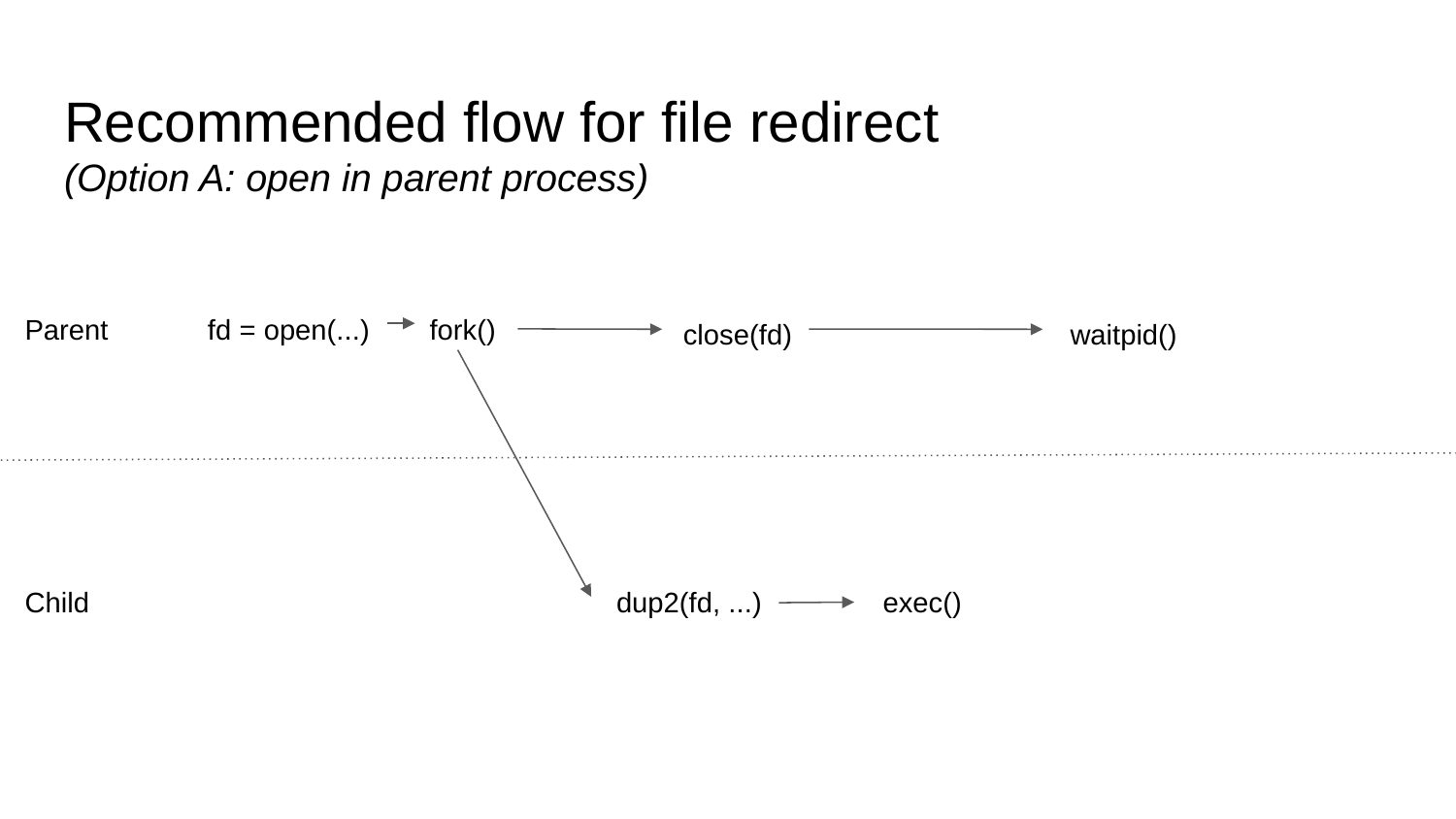

# Recommended flow for file redirect
(Option A: open in parent process)
Parent
fd = open(...)
fork()
close(fd)
waitpid()
Child
dup2(fd, ...)
exec()